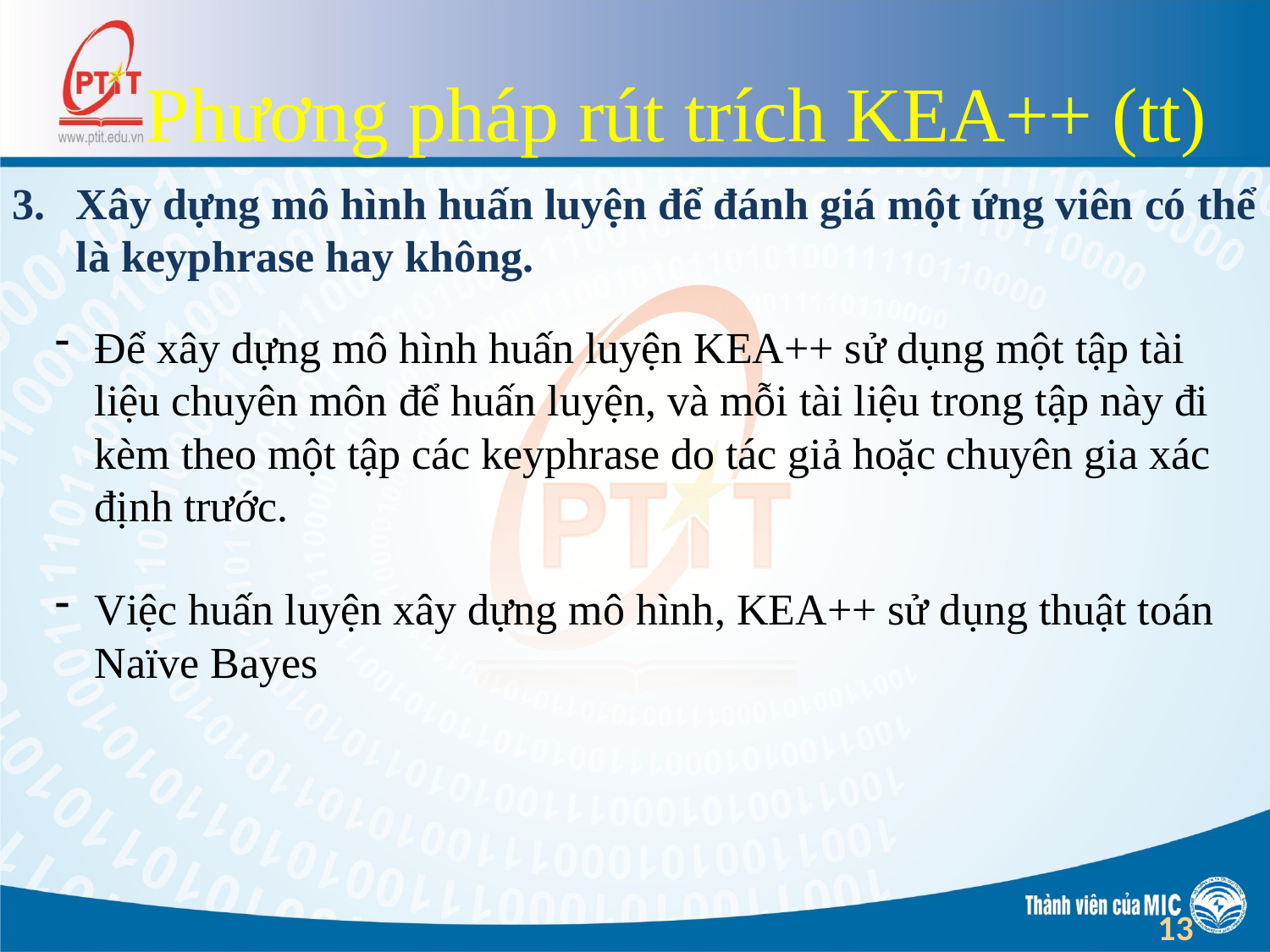

# Phương pháp rút trích KEA++ (tt)
Xây dựng mô hình huấn luyện để đánh giá một ứng viên có thể là keyphrase hay không.
Để xây dựng mô hình huấn luyện KEA++ sử dụng một tập tài liệu chuyên môn để huấn luyện, và mỗi tài liệu trong tập này đi kèm theo một tập các keyphrase do tác giả hoặc chuyên gia xác định trước.
Việc huấn luyện xây dựng mô hình, KEA++ sử dụng thuật toán Naïve Bayes
13